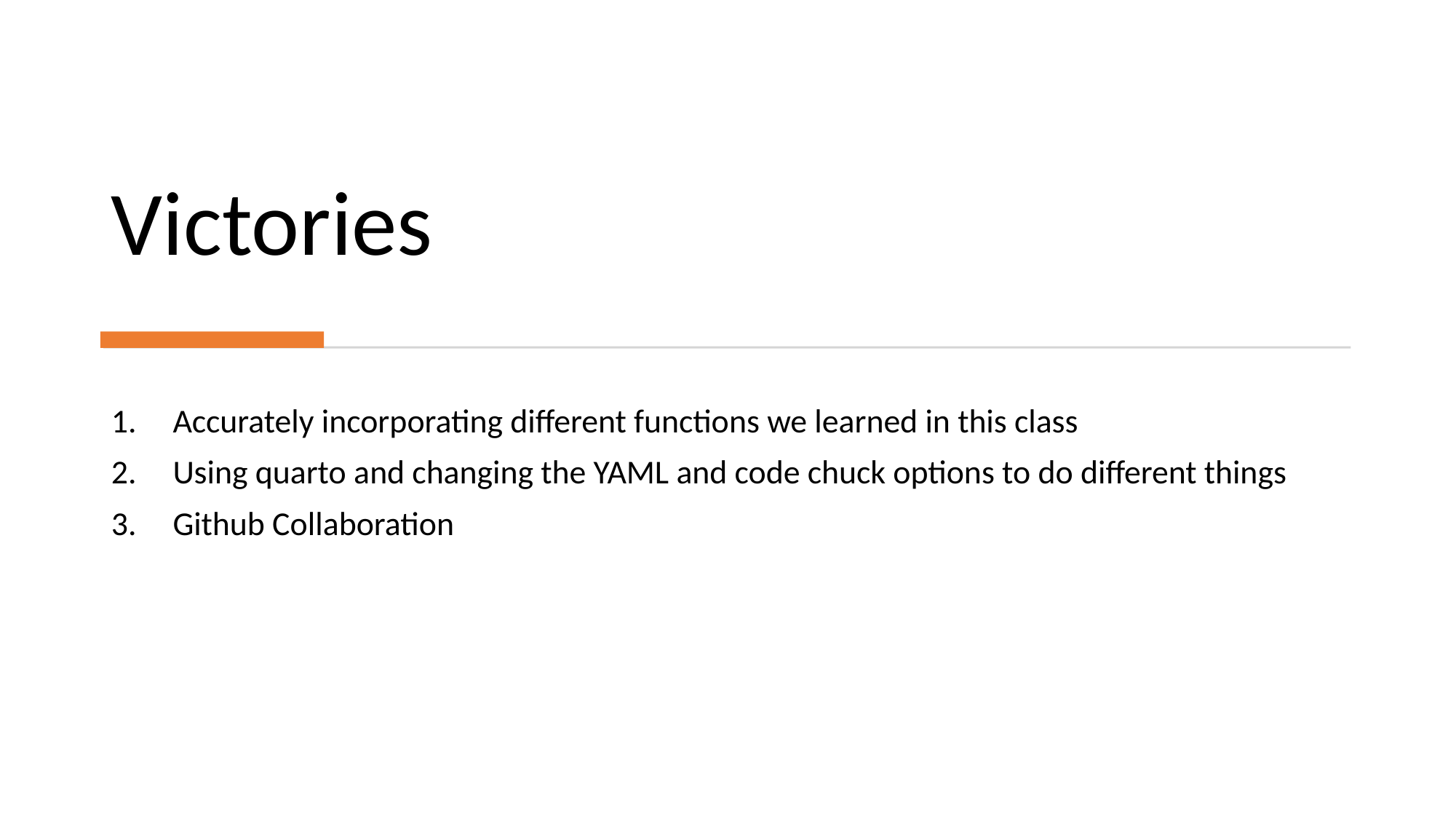

# Victories

Accurately incorporating different functions we learned in this class
Using quarto and changing the YAML and code chuck options to do different things
Github Collaboration